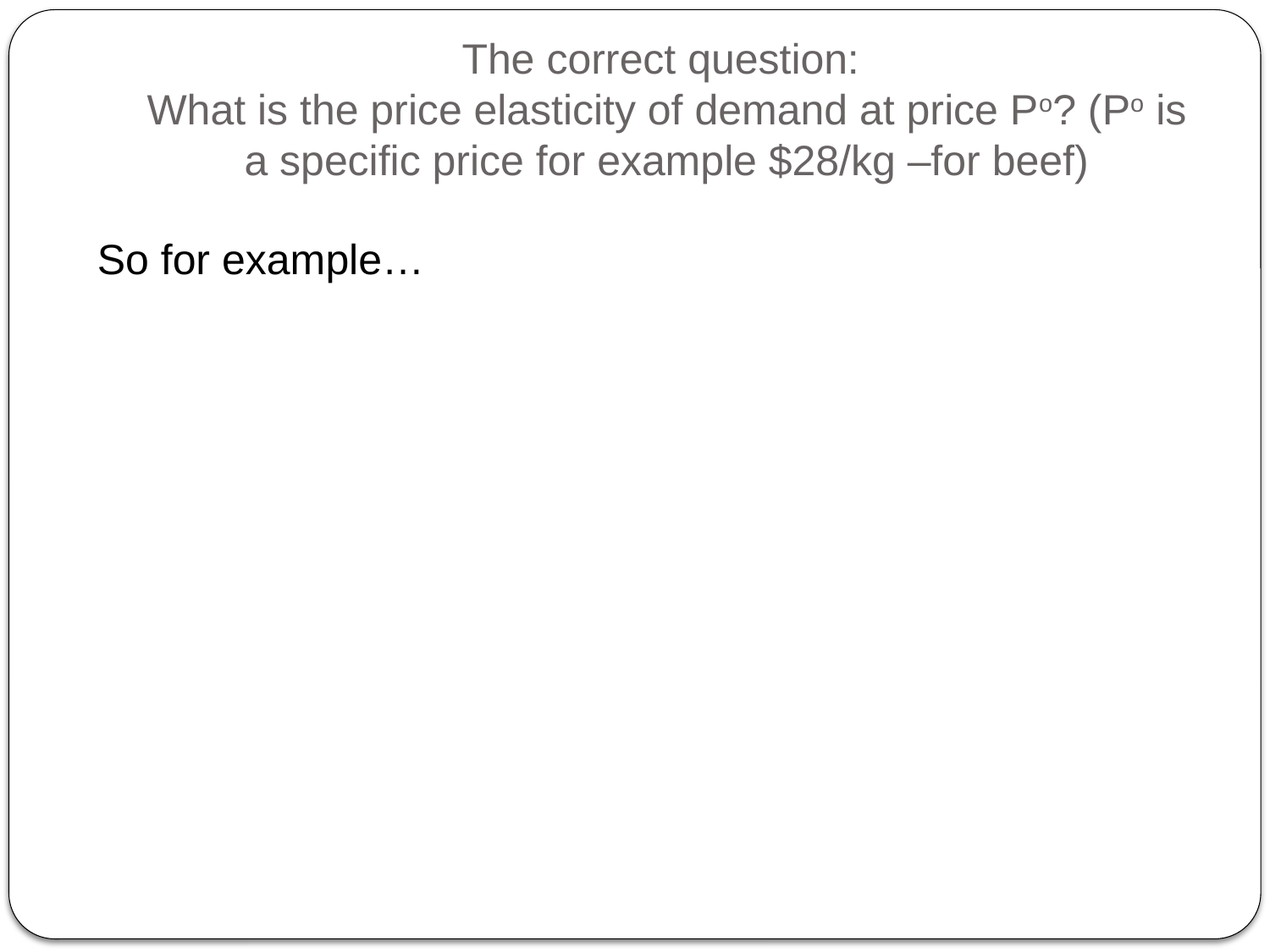

# The correct question: What is the price elasticity of demand at price Po? (Po is a specific price for example $28/kg –for beef)
So for example…